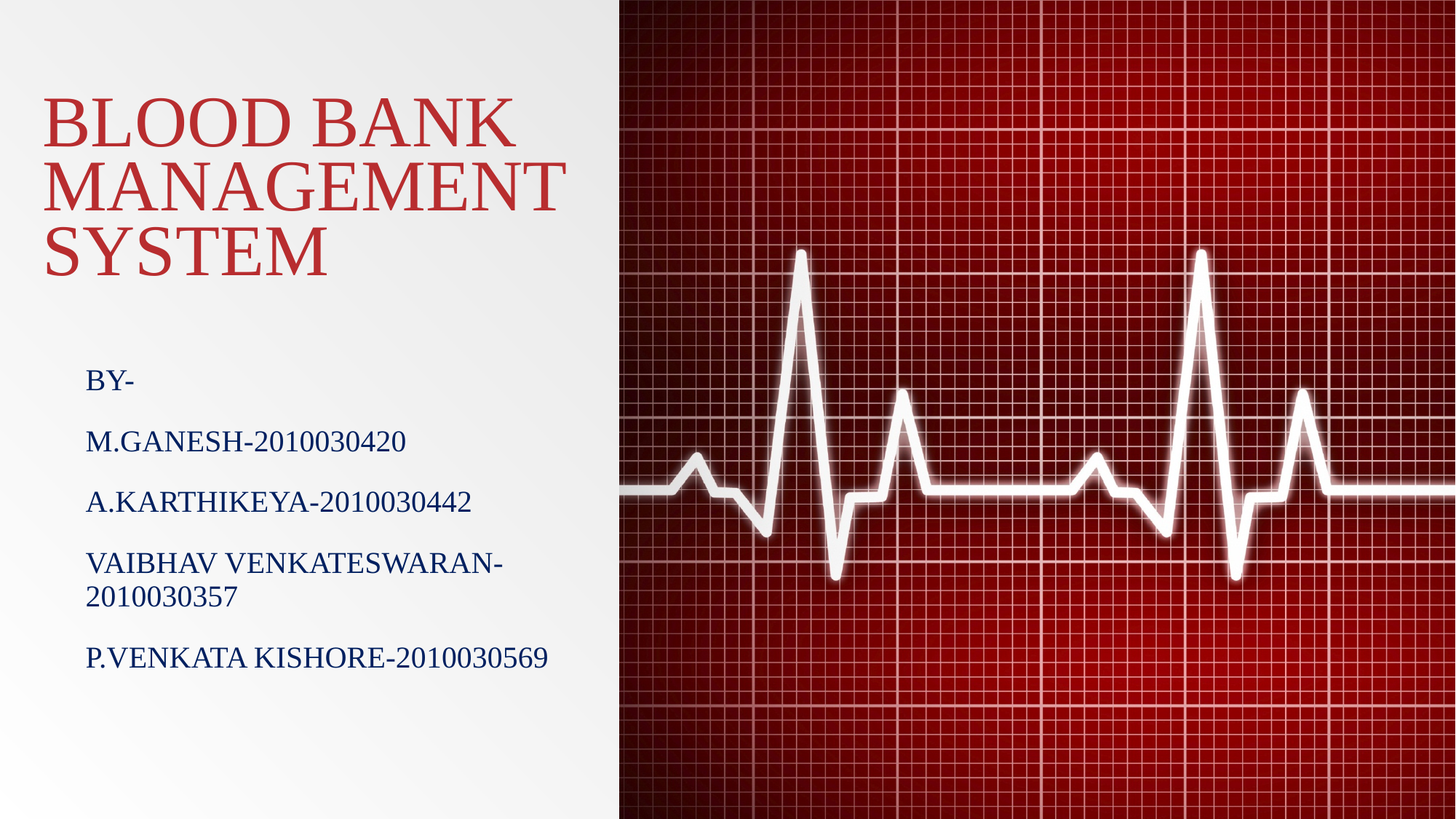

# BLOOD BANK MANAGEMENT SYSTEM
by-
M.GANESH-2010030420
A.KARTHIKEYA-2010030442
VAIBHAV VENKATESWARAN-2010030357
P.VENKATA KISHORE-2010030569